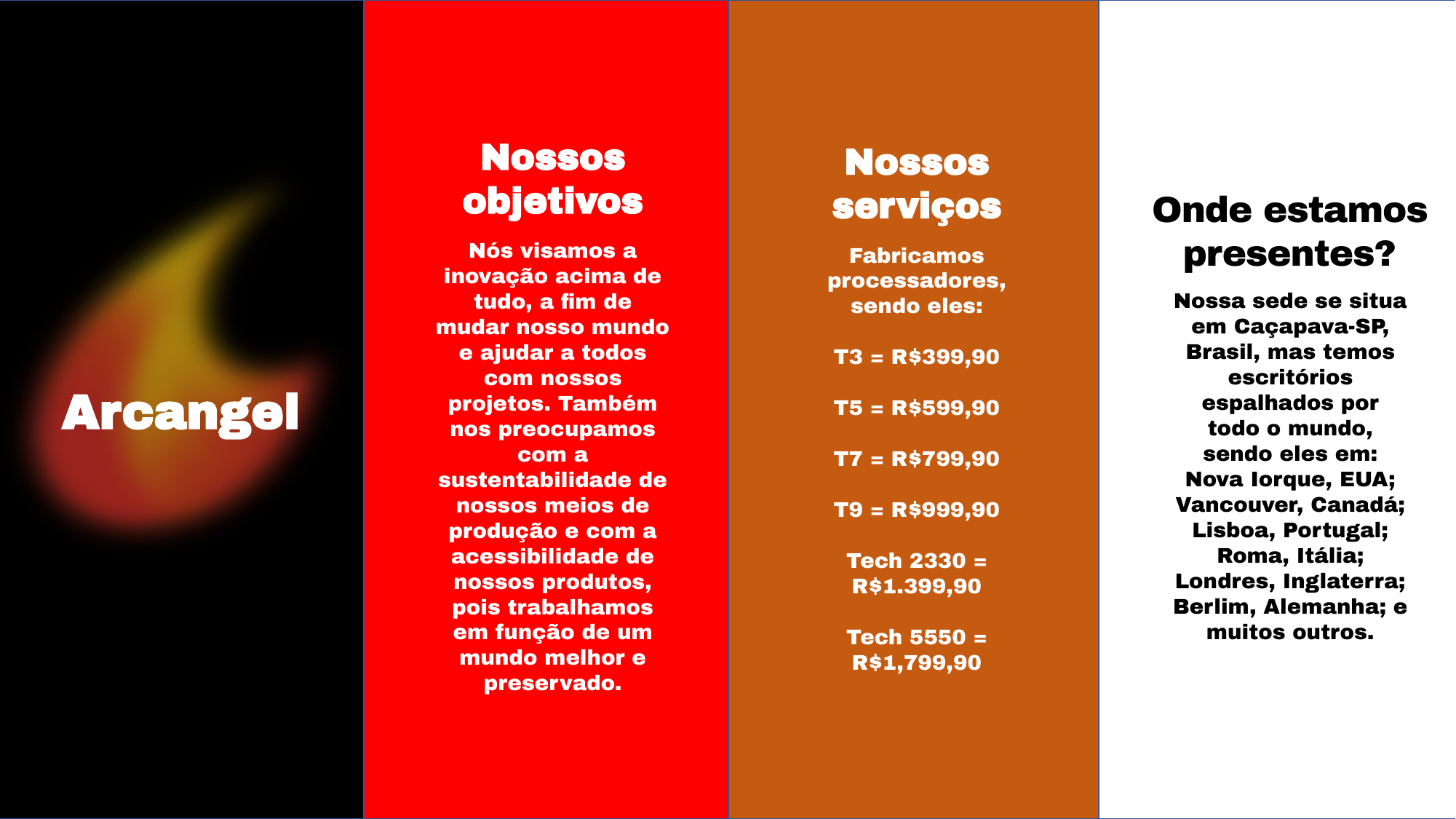

Nossos objetivos
Nossos serviços
Onde estamos presentes?

Quem somos
Nós visamos a inovação acima de tudo, a fim de mudar nosso mundo e ajudar a todos com nossos projetos. Também nos preocupamos com a sustentabilidade de nossos meios de produção e com a acessibilidade de nossos produtos, pois trabalhamos em função de um mundo melhor e preservado.
Fabricamos processadores, sendo eles:
T3 = R$399,90
T5 = R$599,90
T7 = R$799,90
T9 = R$999,90
Tech 2330 = R$1.399,90

Tech 5550 = R$1,799,90

Nós somos uma empresa fabricante de processadores para Desktops, Notebooks e dispositivos móveis. Visamos a sustentabilidade, a evolução e a acessibilidade a todos os usuários.

Nossa sede se situa em Caçapava-SP, Brasil, mas temos escritórios espalhados por todo o mundo, sendo eles em: Nova Iorque, EUA; Vancouver, Canadá; Lisboa, Portugal; Roma, Itália; Londres, Inglaterra; Berlim, Alemanha; e muitos outros.
Arcangel